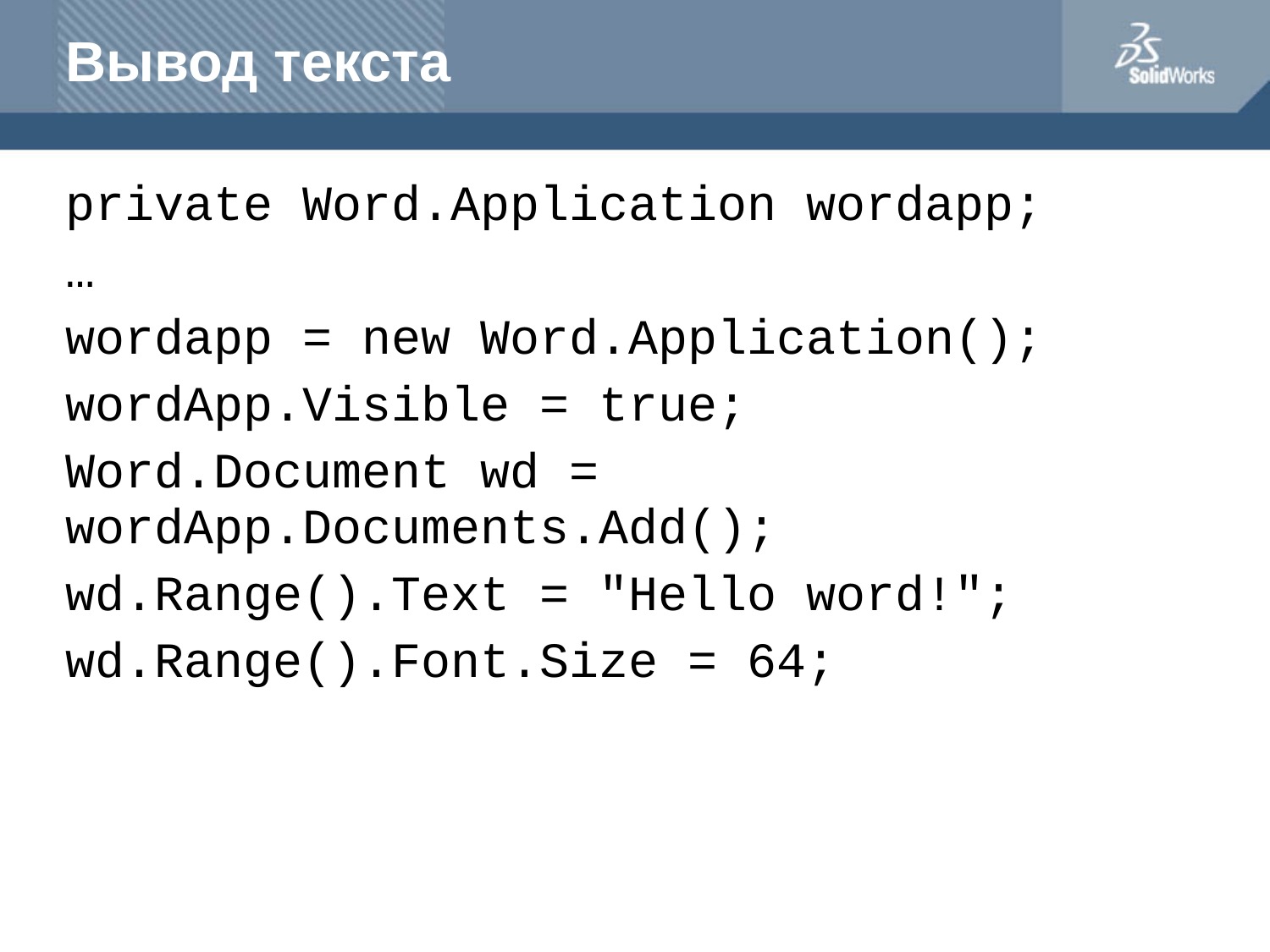

# Вывод текста
private Word.Application wordapp;
…
wordapp = new Word.Application();
wordApp.Visible = true;
Word.Document wd = wordApp.Documents.Add();
wd.Range().Text = "Hello word!";
wd.Range().Font.Size = 64;